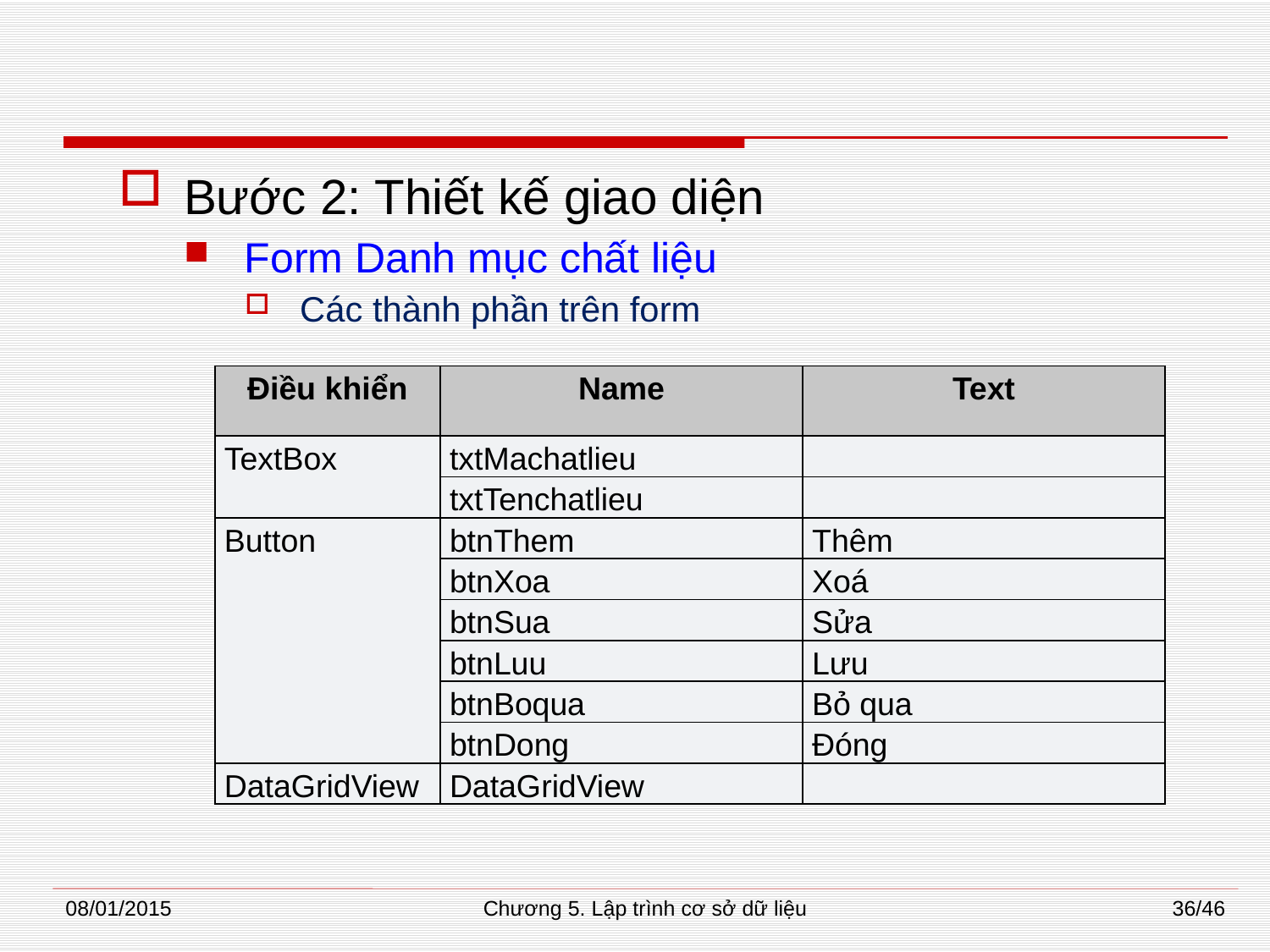

#
Bước 2: Thiết kế giao diện
Form Danh mục chất liệu
Các thành phần trên form

| Điều khiển | Name | Text |
| --- | --- | --- |
| TextBox | txtMachatlieu |  |
|  | txtTenchatlieu |  |
| Button | btnThem | Thêm |
|  | btnXoa | Xoá |
|  | btnSua | Sửa |
|  | btnLuu | Lưu |
|  | btnBoqua | Bỏ qua |
|  | btnDong | Đóng |
| DataGridView | DataGridView |  |
08/01/2015
Chương 5. Lập trình cơ sở dữ liệu
36/46